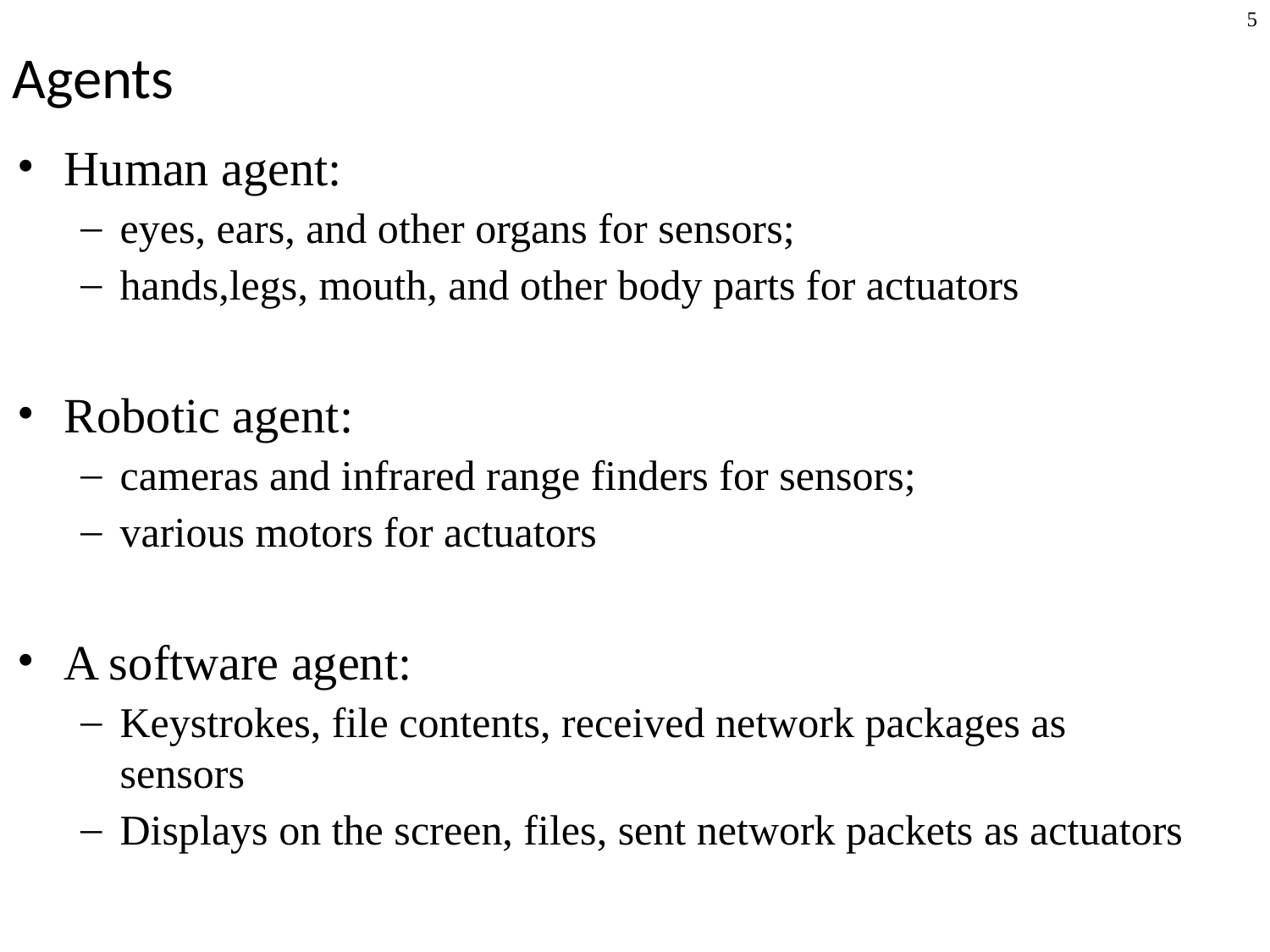

5
# Agents
Human agent:
eyes, ears, and other organs for sensors;
hands,legs, mouth, and other body parts for actuators

Robotic agent:
cameras and infrared range finders for sensors;
various motors for actuators

A software agent:
Keystrokes, file contents, received network packages as sensors
Displays on the screen, files, sent network packets as actuators